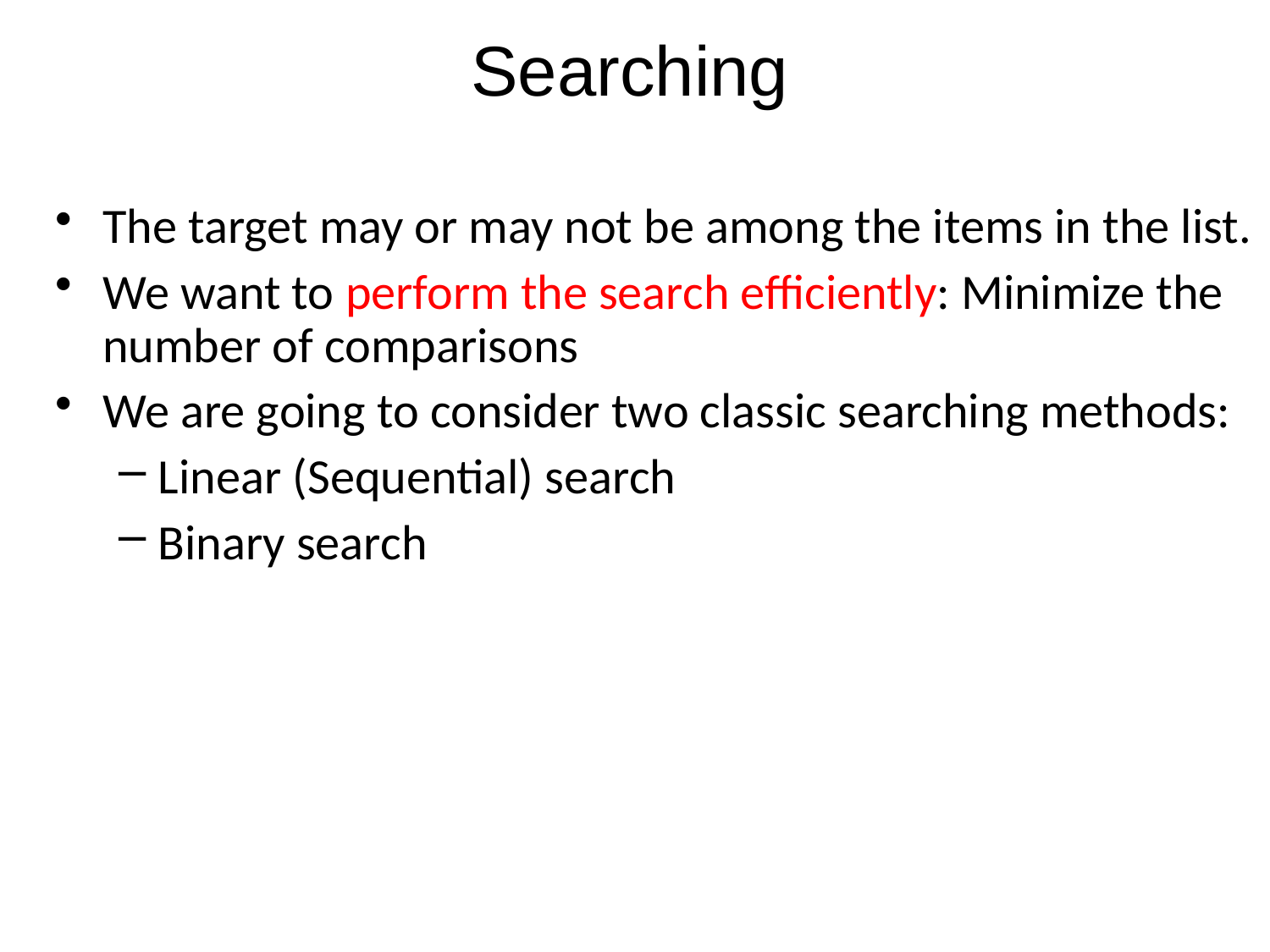

# Searching

The target may or may not be among the items in the list.
We want to perform the search efficiently: Minimize the number of comparisons
We are going to consider two classic searching methods:
Linear (Sequential) search
Binary search